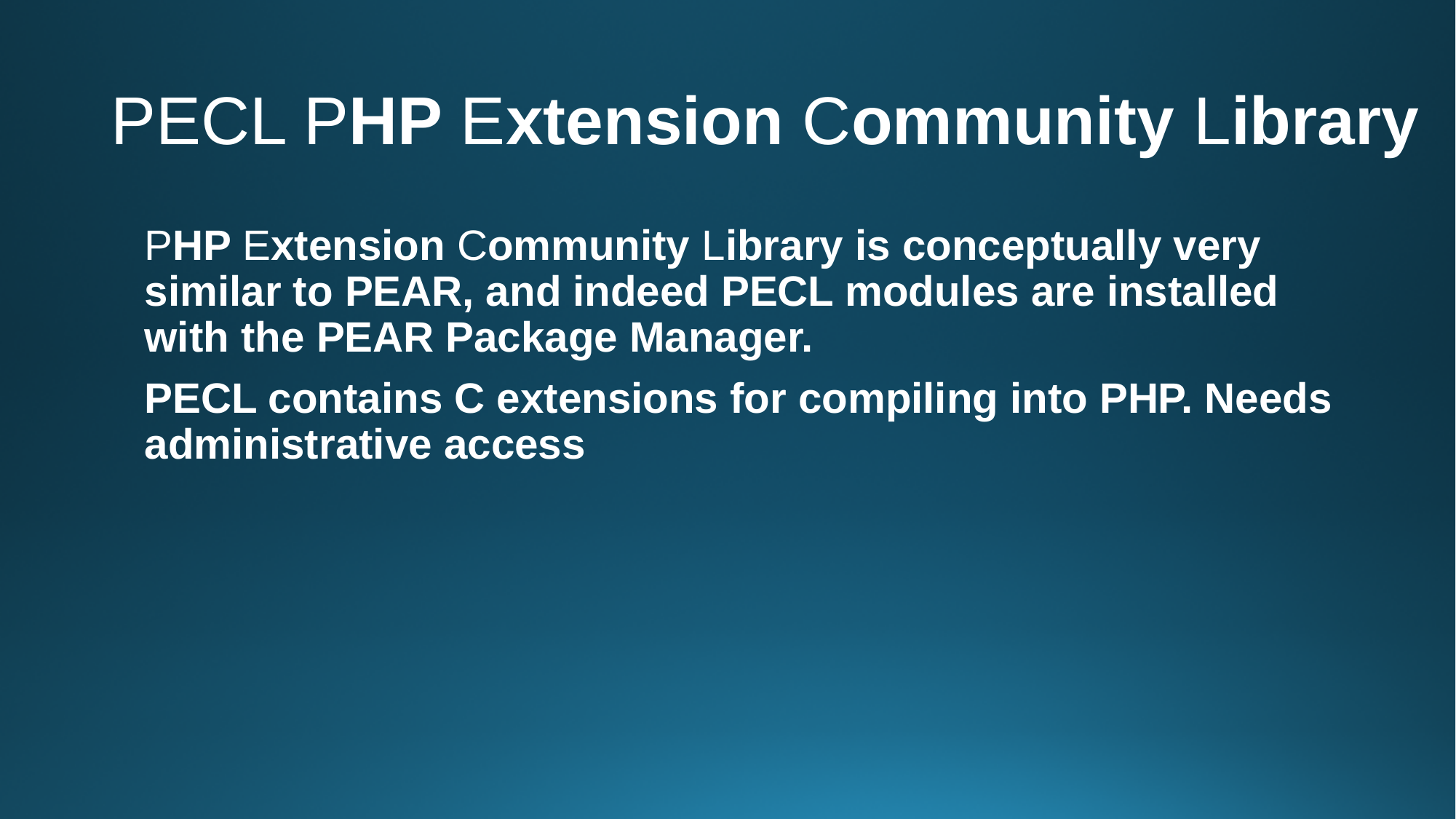

# PECL PHP Extension Community Library
PHP Extension Community Library is conceptually very similar to PEAR, and indeed PECL modules are installed with the PEAR Package Manager.
PECL contains C extensions for compiling into PHP. Needs administrative access